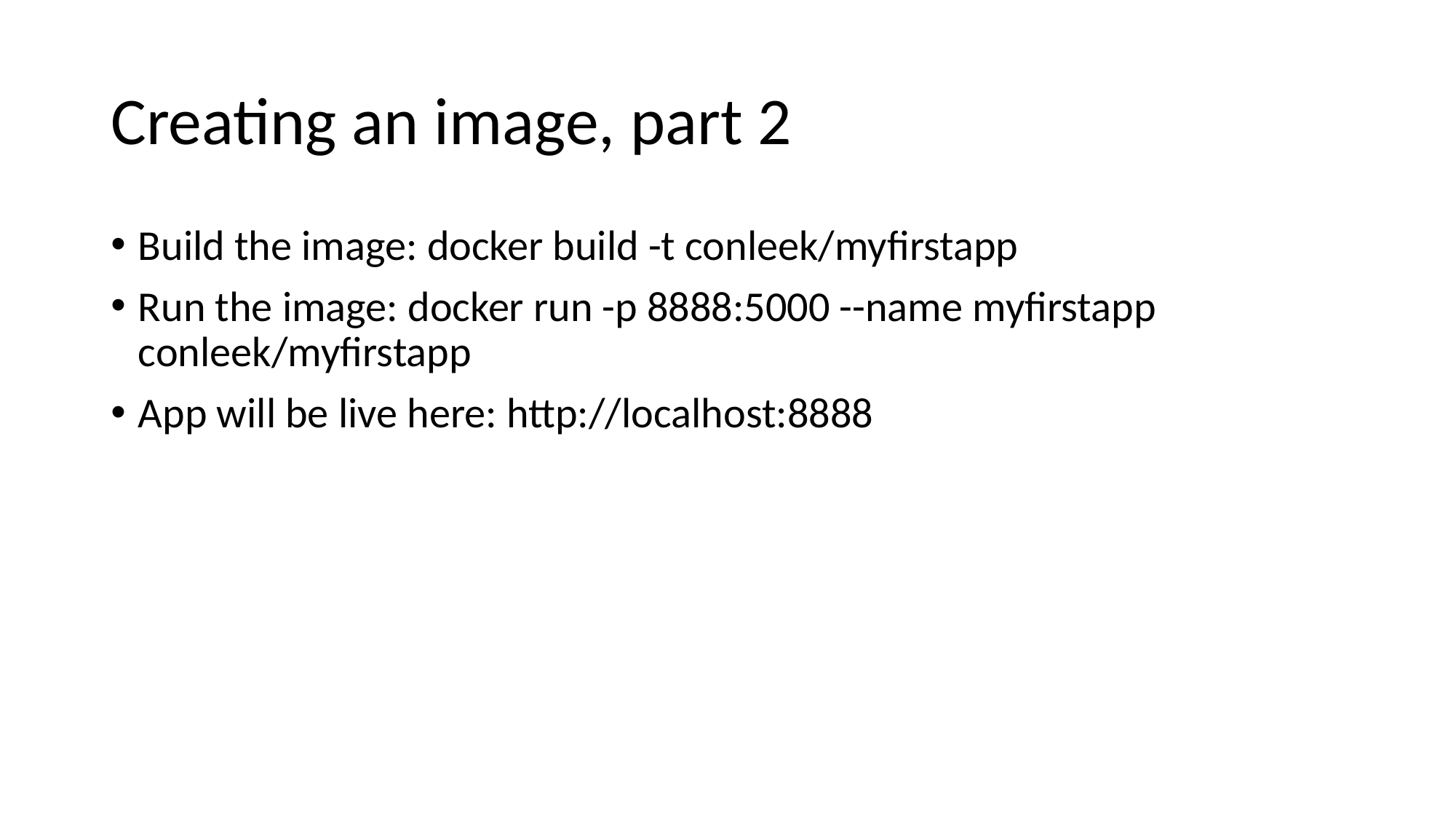

# Creating an image, part 2
Build the image: docker build -t conleek/myfirstapp
Run the image: docker run -p 8888:5000 --name myfirstapp conleek/myfirstapp
App will be live here: http://localhost:8888